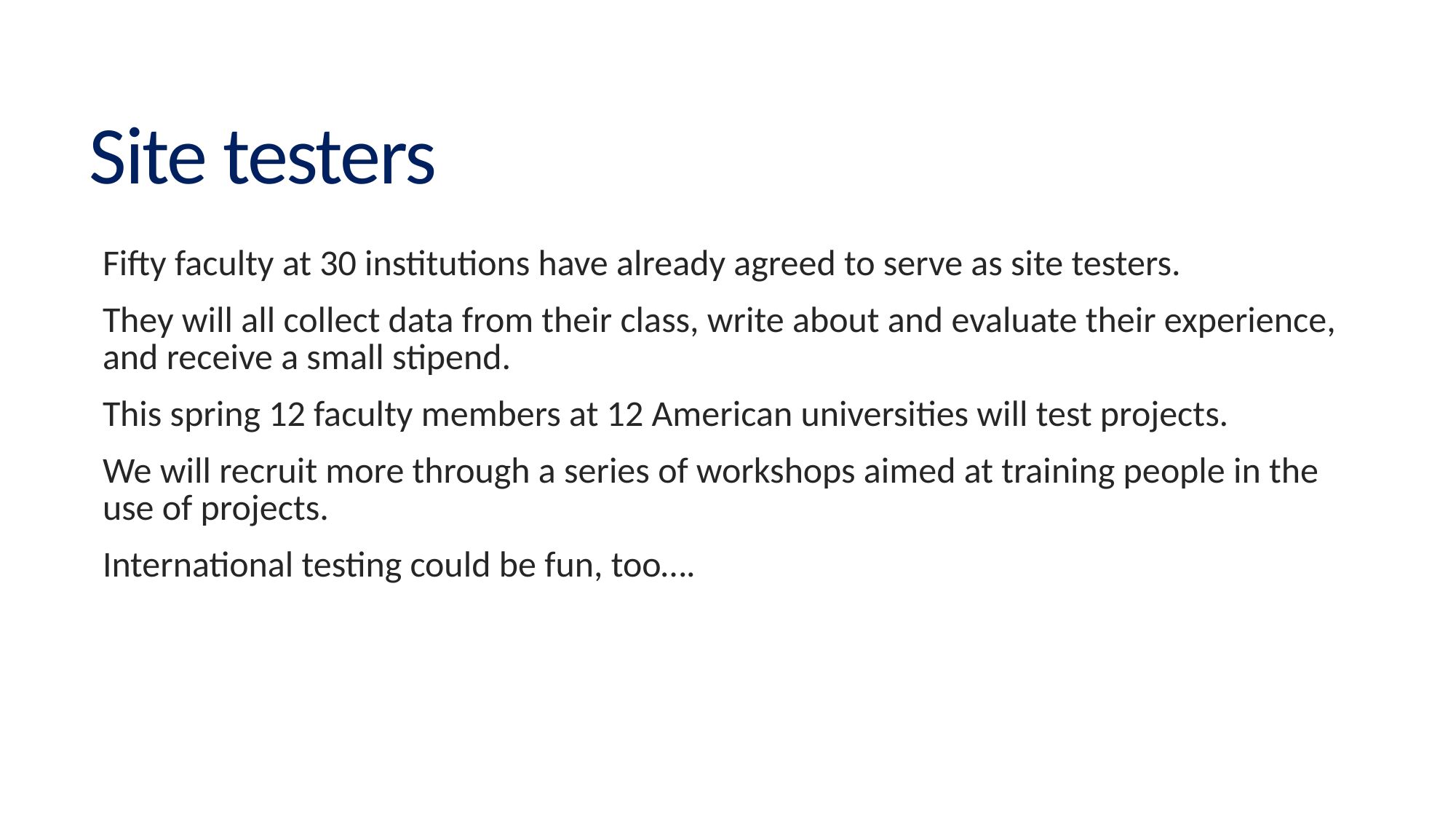

# Site testers
Fifty faculty at 30 institutions have already agreed to serve as site testers.
They will all collect data from their class, write about and evaluate their experience, and receive a small stipend.
This spring 12 faculty members at 12 American universities will test projects.
We will recruit more through a series of workshops aimed at training people in the use of projects.
International testing could be fun, too….